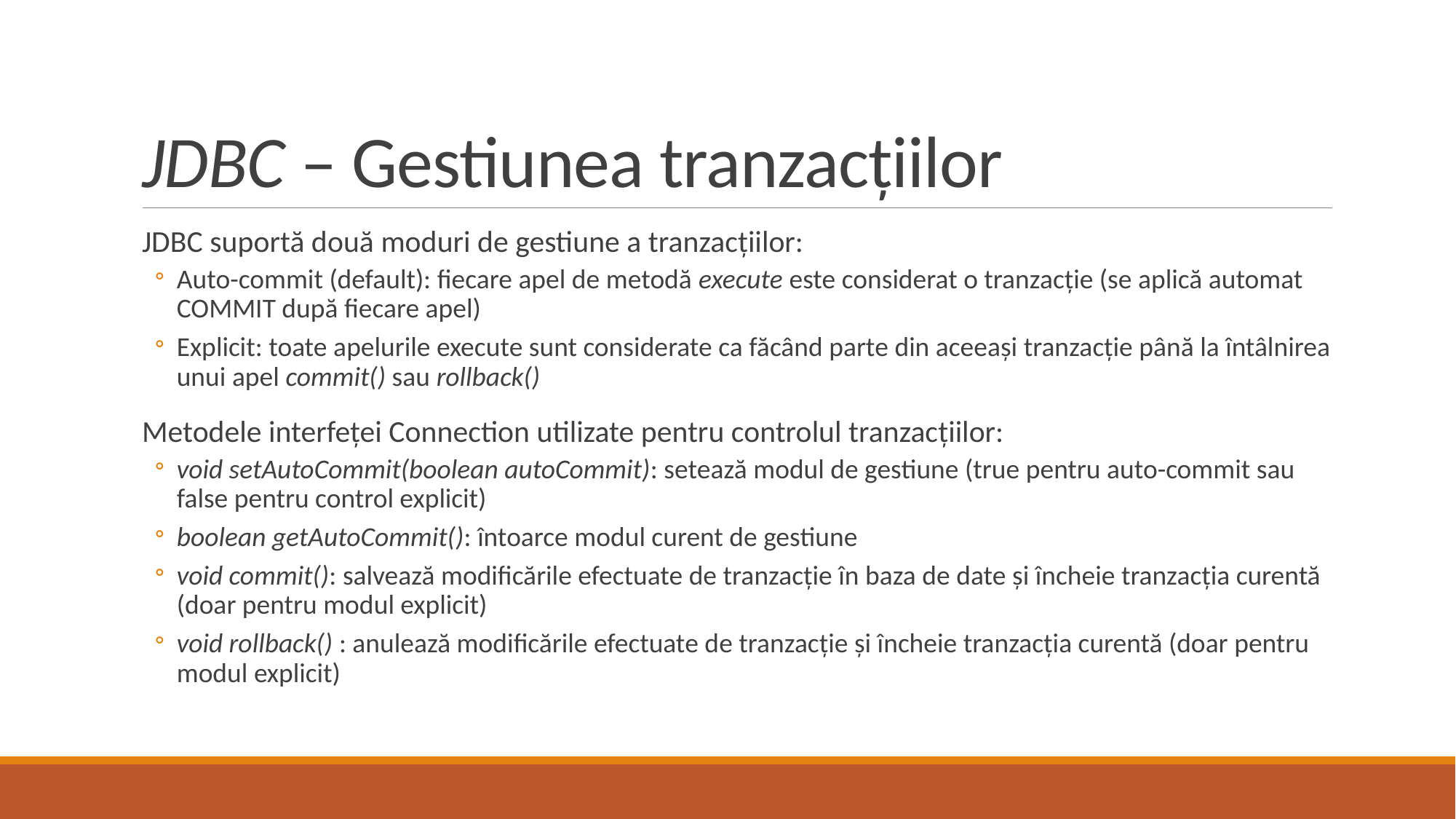

# JDBC – Gestiunea tranzacțiilor
JDBC suportă două moduri de gestiune a tranzacțiilor:
Auto-commit (default): fiecare apel de metodă execute este considerat o tranzacție (se aplică automat COMMIT după fiecare apel)
Explicit: toate apelurile execute sunt considerate ca făcând parte din aceeași tranzacție până la întâlnirea unui apel commit() sau rollback()
Metodele interfeței Connection utilizate pentru controlul tranzacțiilor:
void setAutoCommit(boolean autoCommit): setează modul de gestiune (true pentru auto-commit sau false pentru control explicit)
boolean getAutoCommit(): întoarce modul curent de gestiune
void commit(): salvează modificările efectuate de tranzacție în baza de date și încheie tranzacția curentă (doar pentru modul explicit)
void rollback() : anulează modificările efectuate de tranzacție și încheie tranzacția curentă (doar pentru modul explicit)